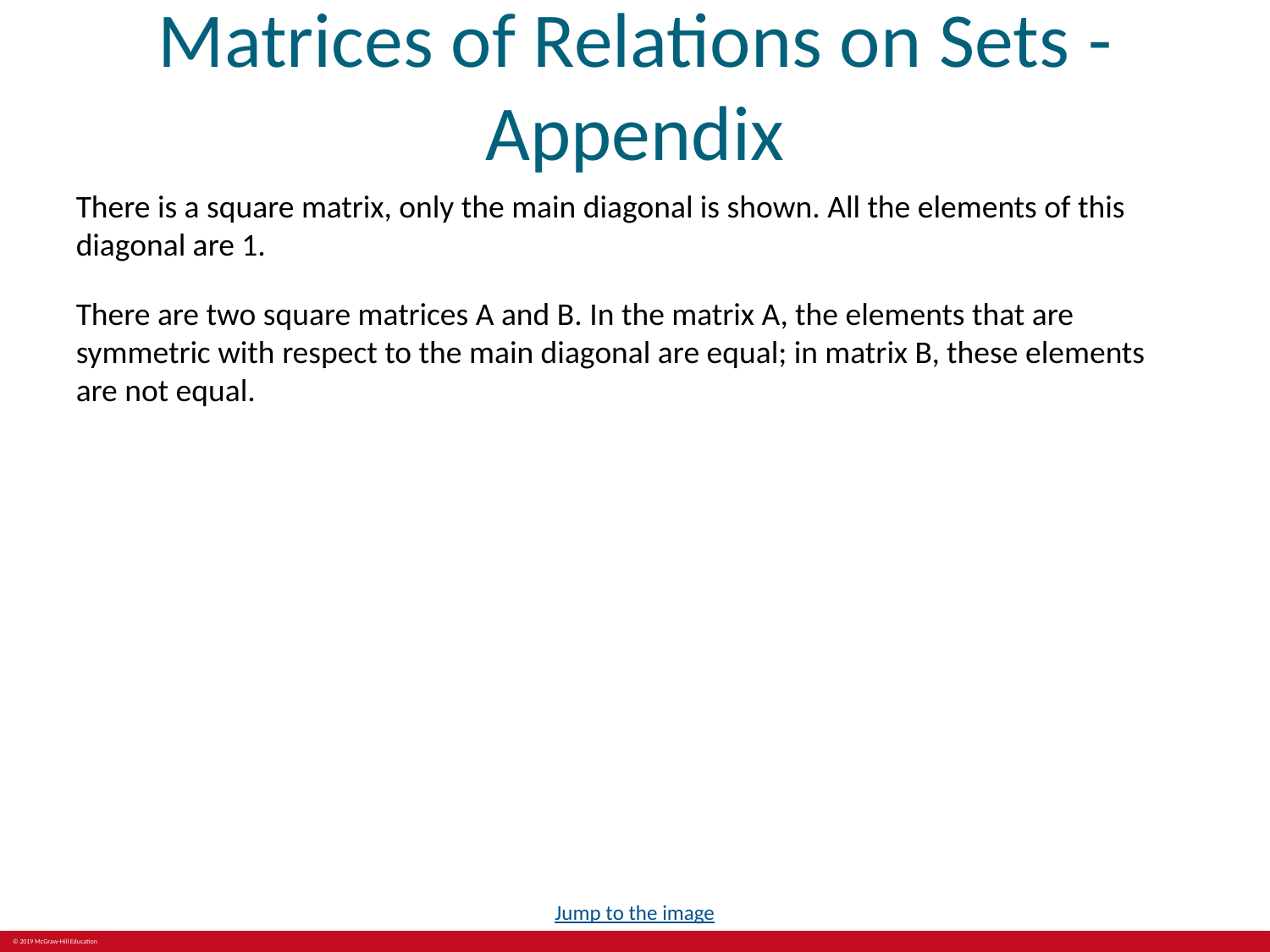

# Matrices of Relations on Sets - Appendix
There is a square matrix, only the main diagonal is shown. All the elements of this diagonal are 1.
There are two square matrices A and B. In the matrix A, the elements that are symmetric with respect to the main diagonal are equal; in matrix B, these elements are not equal.
Jump to the image